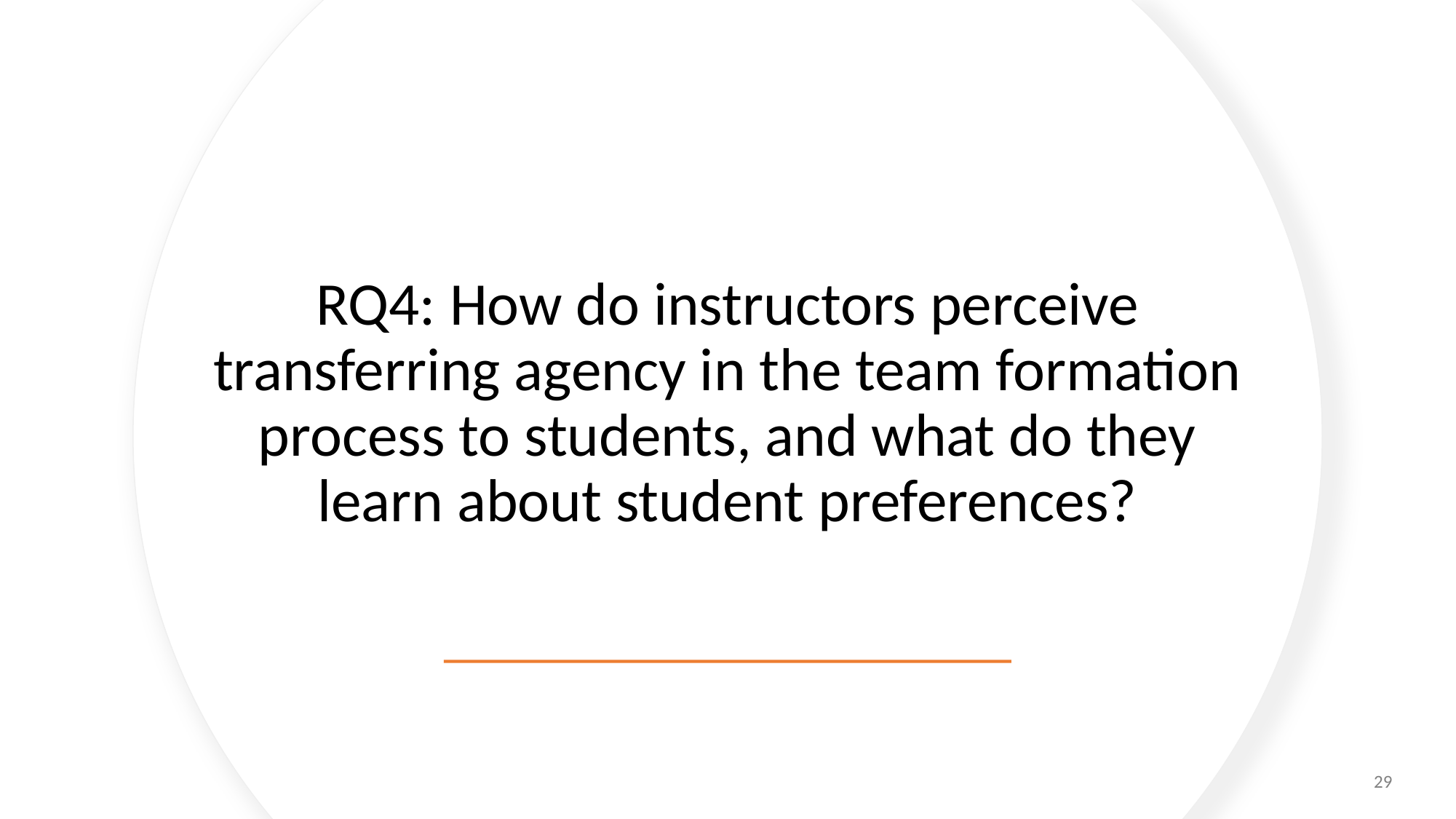

# RQ4: How do instructors perceive transferring agency in the team formation process to students, and what do they learn about student preferences?

29